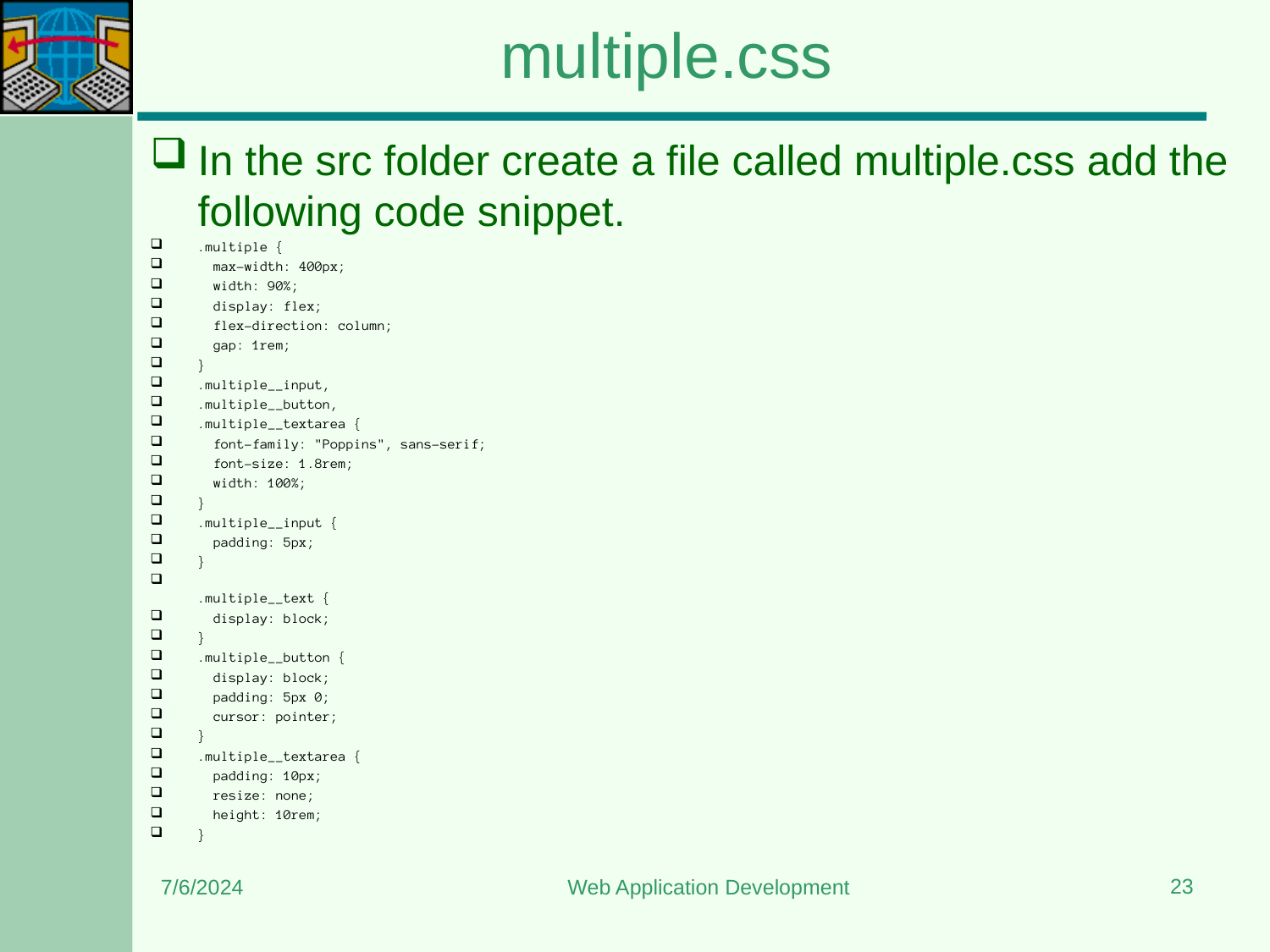

# multiple.css
In the src folder create a file called multiple.css add the following code snippet.
.multiple {
  max-width: 400px;
  width: 90%;
  display: flex;
  flex-direction: column;
  gap: 1rem;
}
.multiple__input,
.multiple__button,
.multiple__textarea {
  font-family: "Poppins", sans-serif;
  font-size: 1.8rem;
  width: 100%;
}
.multiple__input {
  padding: 5px;
}
.multiple__text {
  display: block;
}
.multiple__button {
  display: block;
  padding: 5px 0;
  cursor: pointer;
}
.multiple__textarea {
  padding: 10px;
  resize: none;
  height: 10rem;
}

23
7/6/2024
Web Application Development